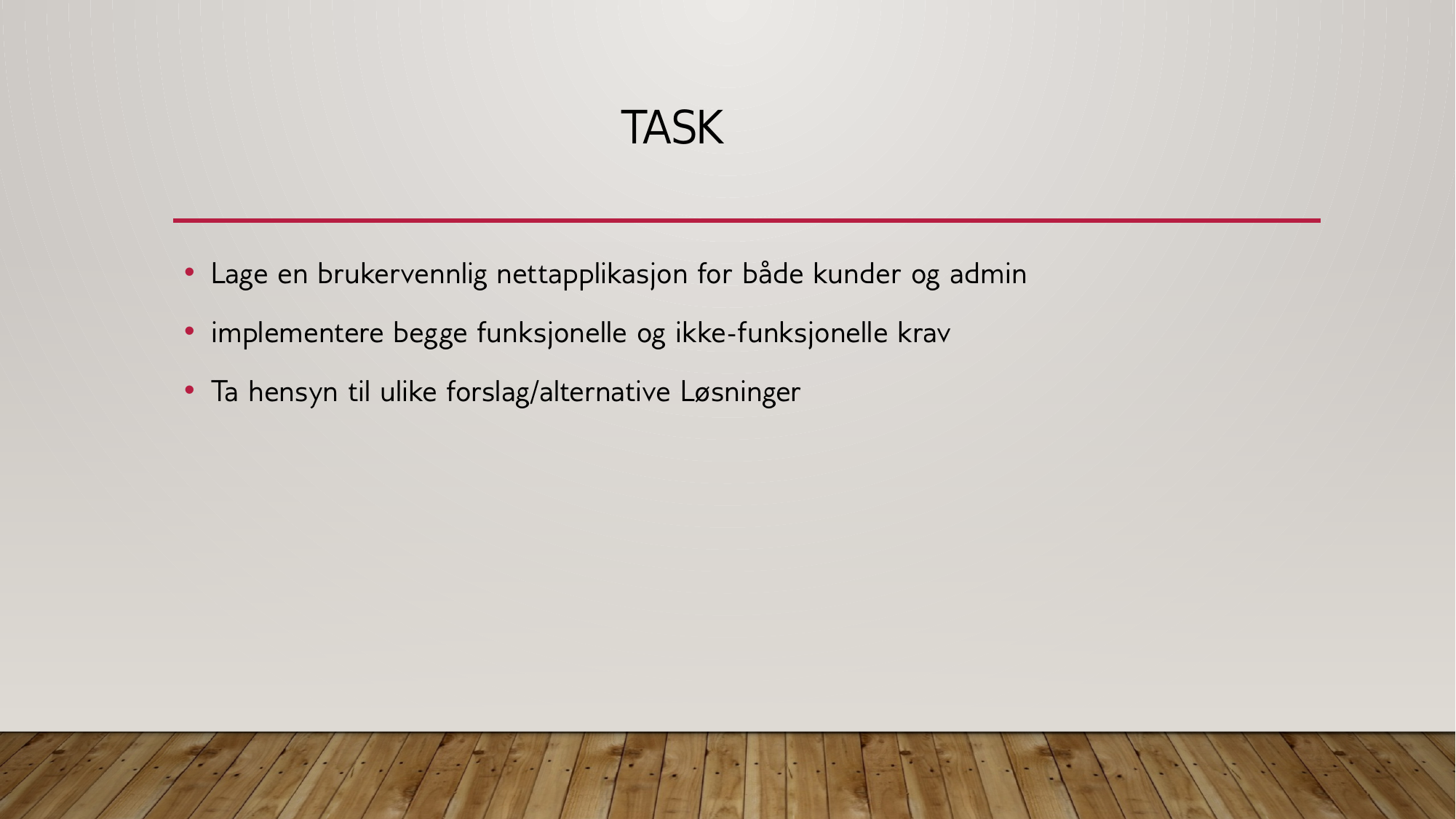

# Task
Lage en brukervennlig nettapplikasjon for både kunder og admin
implementere begge funksjonelle og ikke-funksjonelle krav
Ta hensyn til ulike forslag/alternative Løsninger